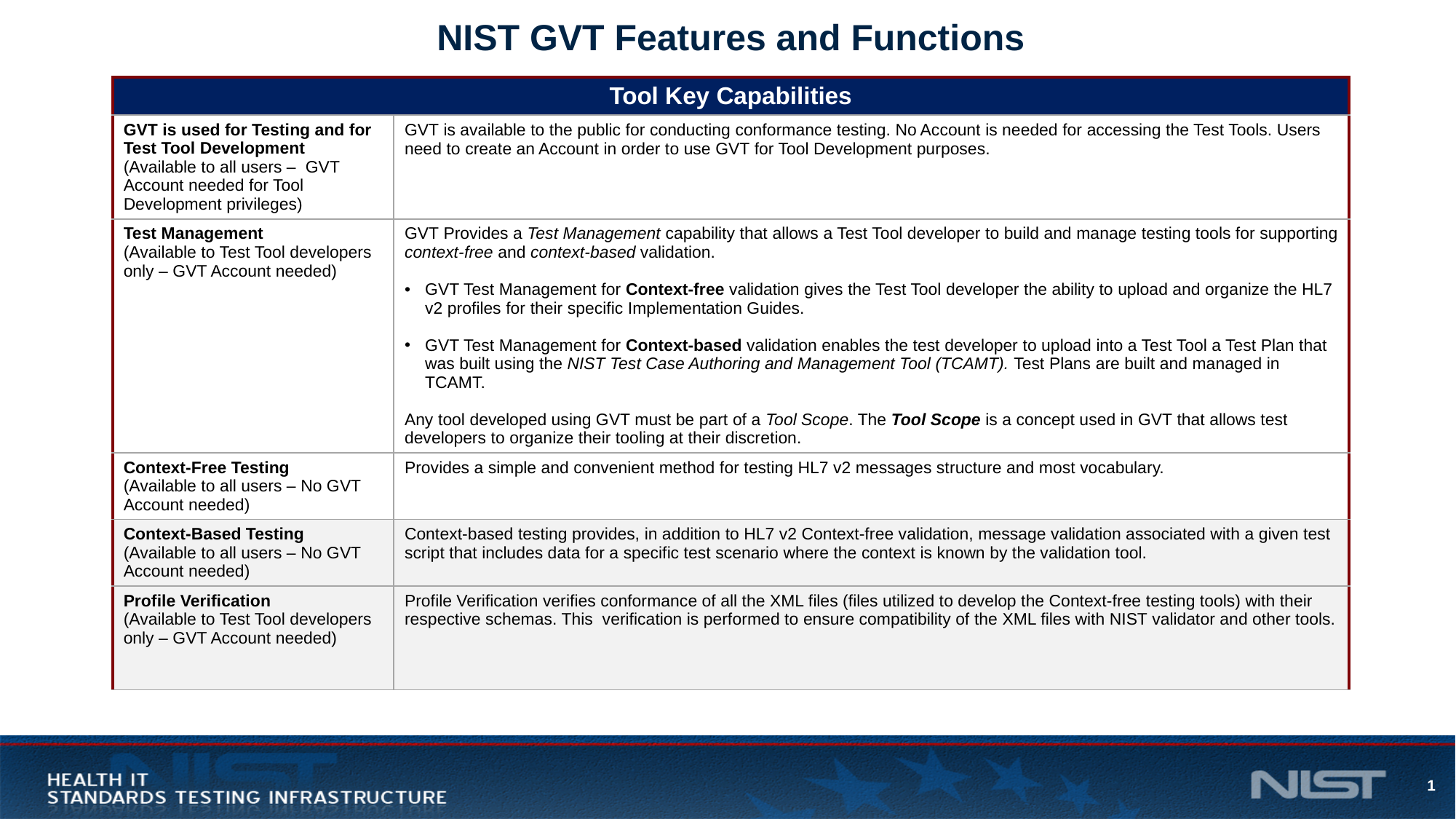

NIST GVT Features and Functions
| Tool Key Capabilities |  |
| --- | --- |
| GVT is used for Testing and for Test Tool Development (Available to all users – GVT Account needed for Tool Development privileges) | GVT is available to the public for conducting conformance testing. No Account is needed for accessing the Test Tools. Users need to create an Account in order to use GVT for Tool Development purposes. |
| Test Management (Available to Test Tool developers only – GVT Account needed) | GVT Provides a Test Management capability that allows a Test Tool developer to build and manage testing tools for supporting context-free and context-based validation. GVT Test Management for Context-free validation gives the Test Tool developer the ability to upload and organize the HL7 v2 profiles for their specific Implementation Guides. GVT Test Management for Context-based validation enables the test developer to upload into a Test Tool a Test Plan that was built using the NIST Test Case Authoring and Management Tool (TCAMT). Test Plans are built and managed in TCAMT. Any tool developed using GVT must be part of a Tool Scope. The Tool Scope is a concept used in GVT that allows test developers to organize their tooling at their discretion. |
| Context-Free Testing (Available to all users – No GVT Account needed) | Provides a simple and convenient method for testing HL7 v2 messages structure and most vocabulary. |
| Context-Based Testing (Available to all users – No GVT Account needed) | Context-based testing provides, in addition to HL7 v2 Context-free validation, message validation associated with a given test script that includes data for a specific test scenario where the context is known by the validation tool. |
| Profile Verification (Available to Test Tool developers only – GVT Account needed) | Profile Verification verifies conformance of all the XML files (files utilized to develop the Context-free testing tools) with their respective schemas. This verification is performed to ensure compatibility of the XML files with NIST validator and other tools. |